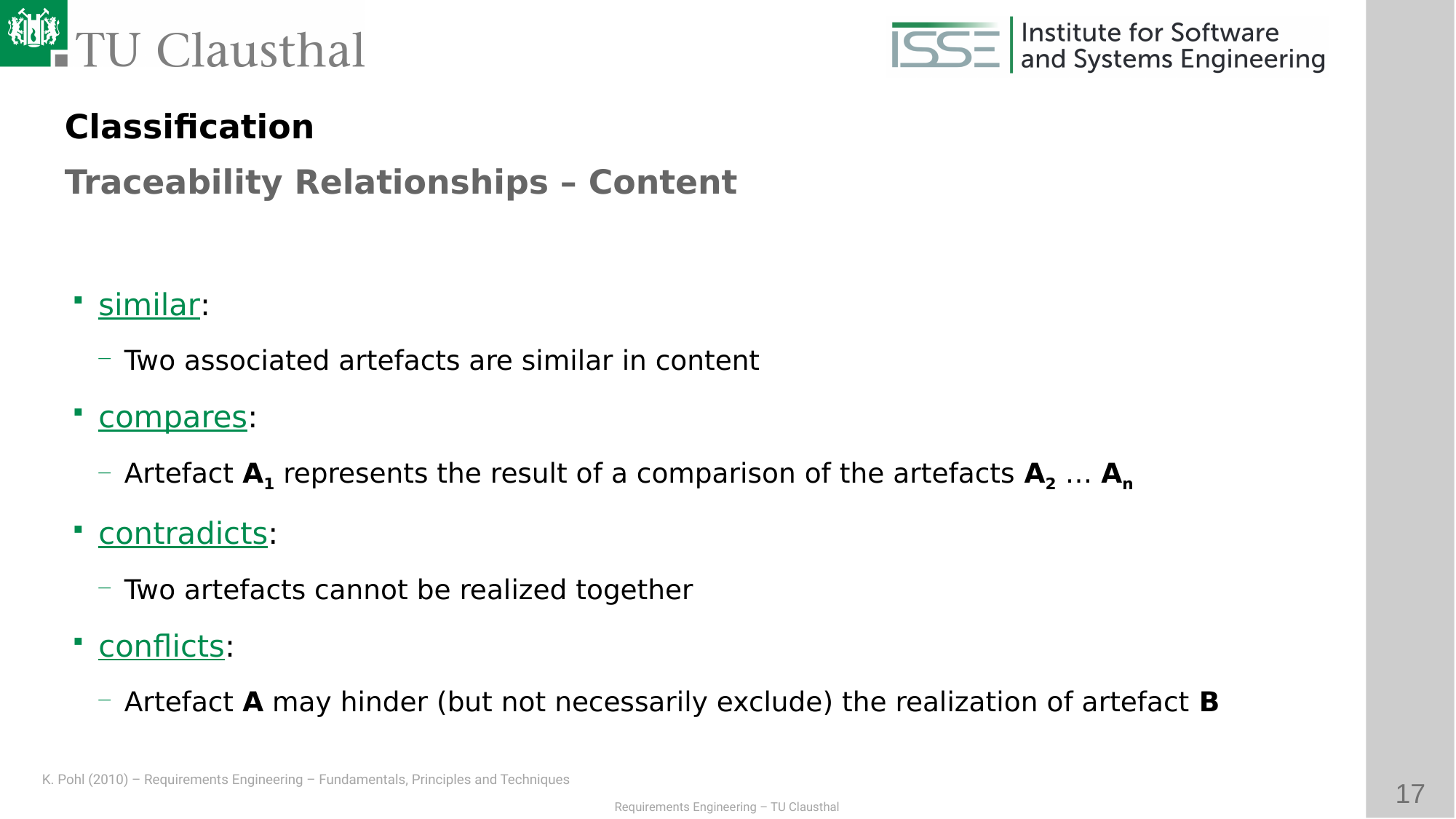

Classification
Traceability Relationships – Content

# similar:
Two associated artefacts are similar in content
compares:
Artefact A1 represents the result of a comparison of the artefacts A2 … An
contradicts:
Two artefacts cannot be realized together
conflicts:
Artefact A may hinder (but not necessarily exclude) the realization of artefact B
K. Pohl (2010) – Requirements Engineering – Fundamentals, Principles and Techniques